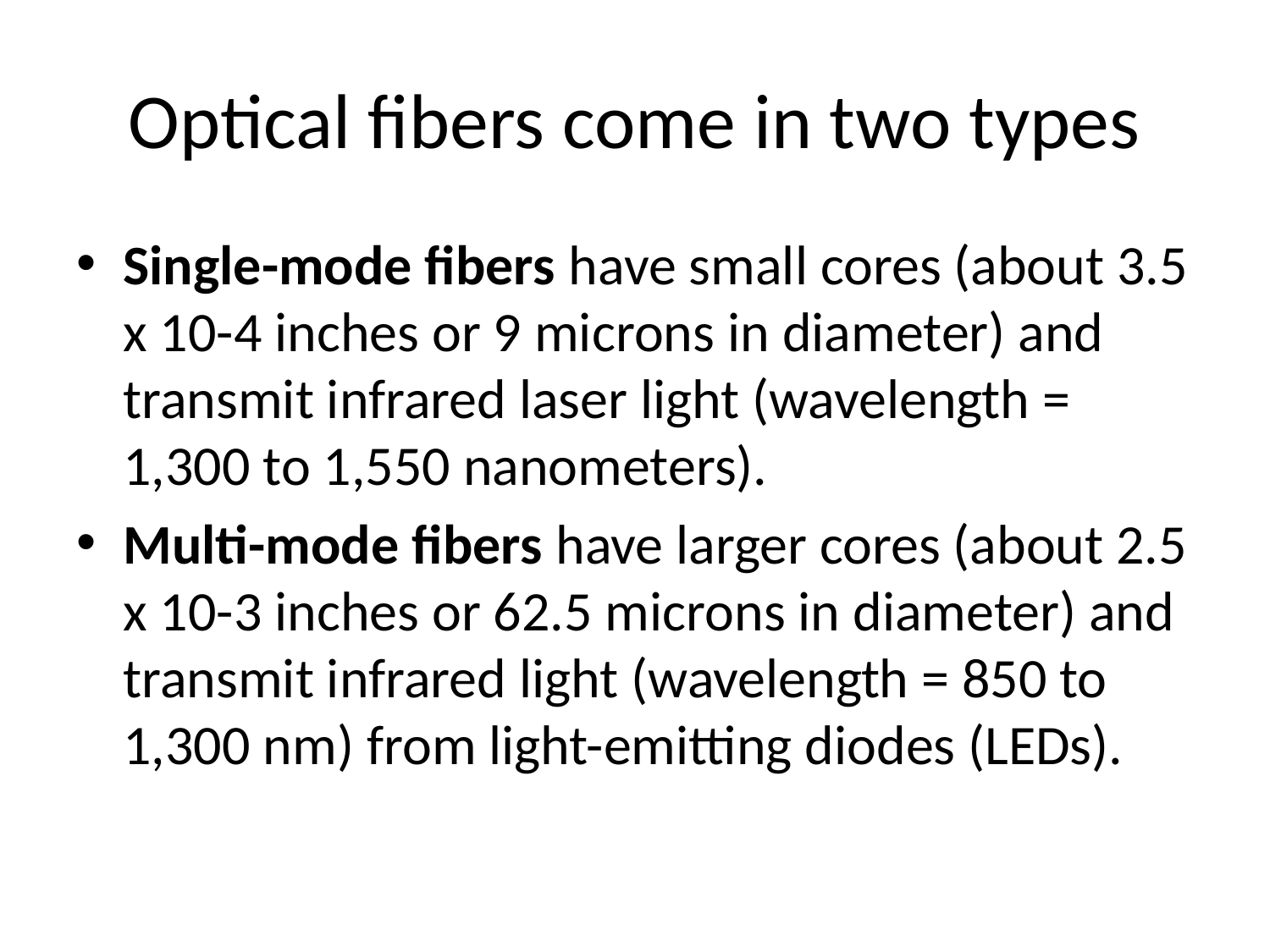

# Optical fibers come in two types
Single-mode fibers have small cores (about 3.5 x 10-4 inches or 9 microns in diameter) and transmit infrared laser light (wavelength = 1,300 to 1,550 nanometers).
Multi-mode fibers have larger cores (about 2.5 x 10-3 inches or 62.5 microns in diameter) and transmit infrared light (wavelength = 850 to 1,300 nm) from light-emitting diodes (LEDs).